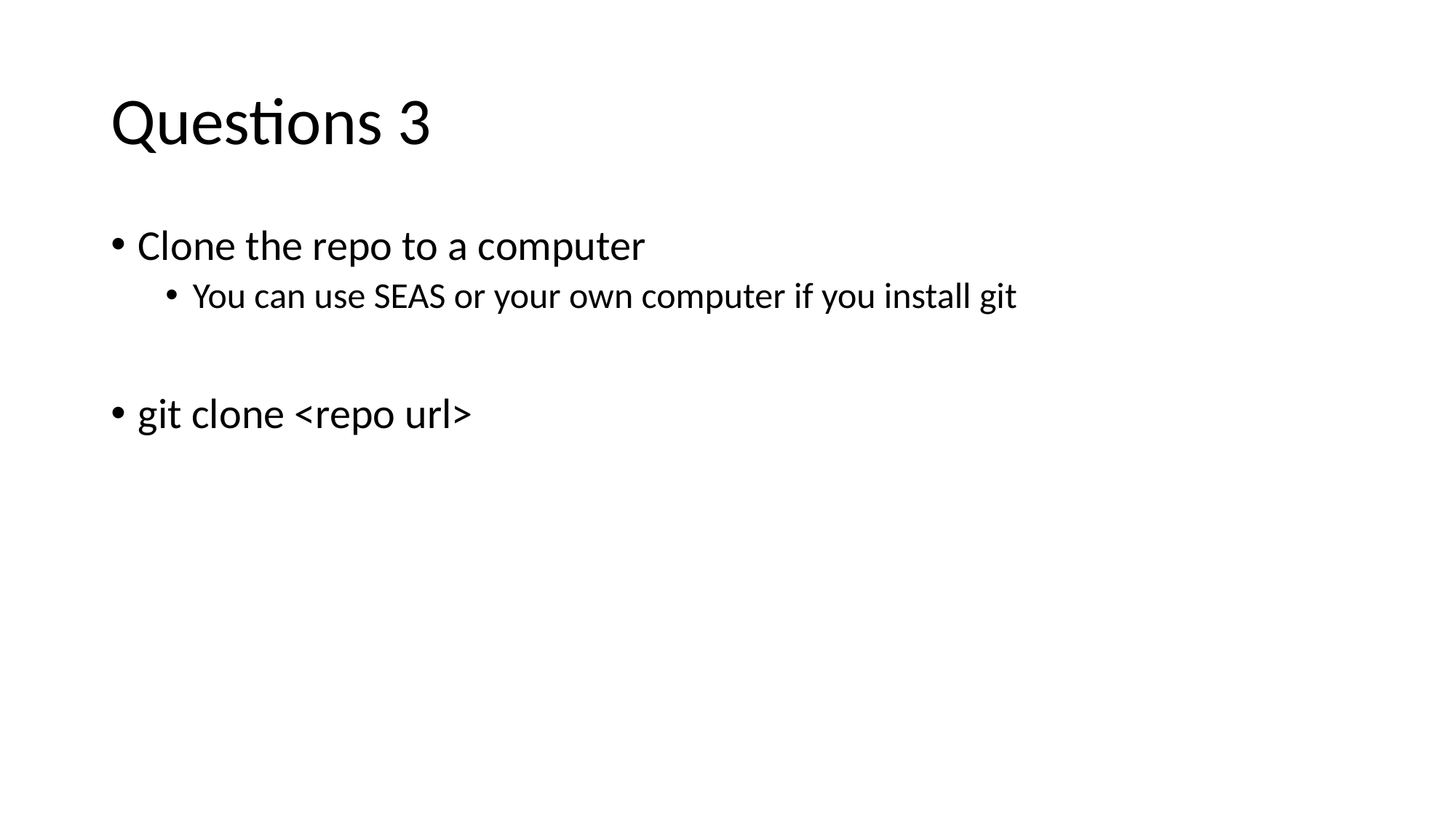

# Questions 3
Clone the repo to a computer
You can use SEAS or your own computer if you install git

git clone <repo url>